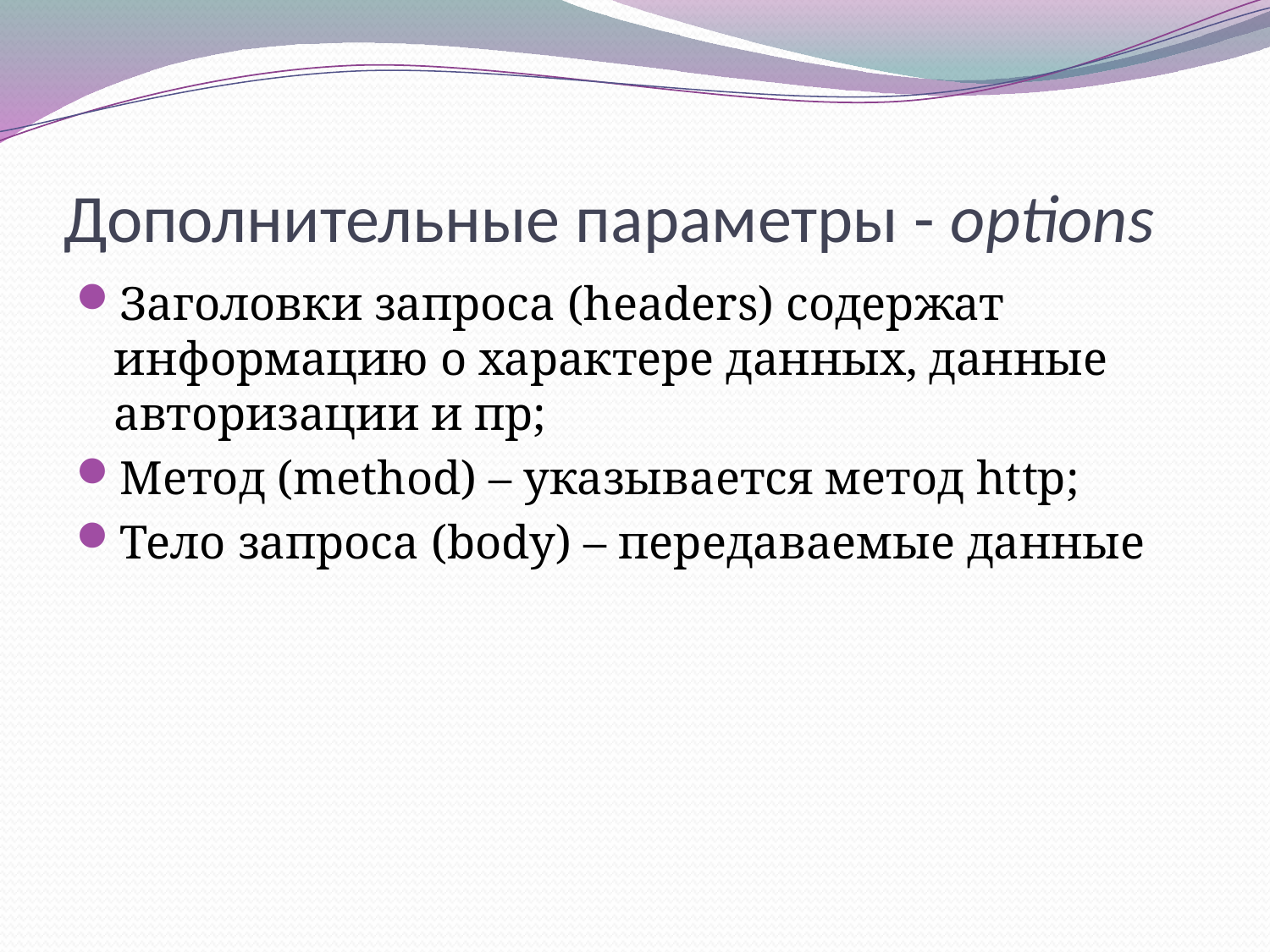

Дополнительные параметры - options
Заголовки запроса (headers) содержат информацию о характере данных, данные авторизации и пр;
Метод (method) – указывается метод http;
Тело запроса (body) – передаваемые данные